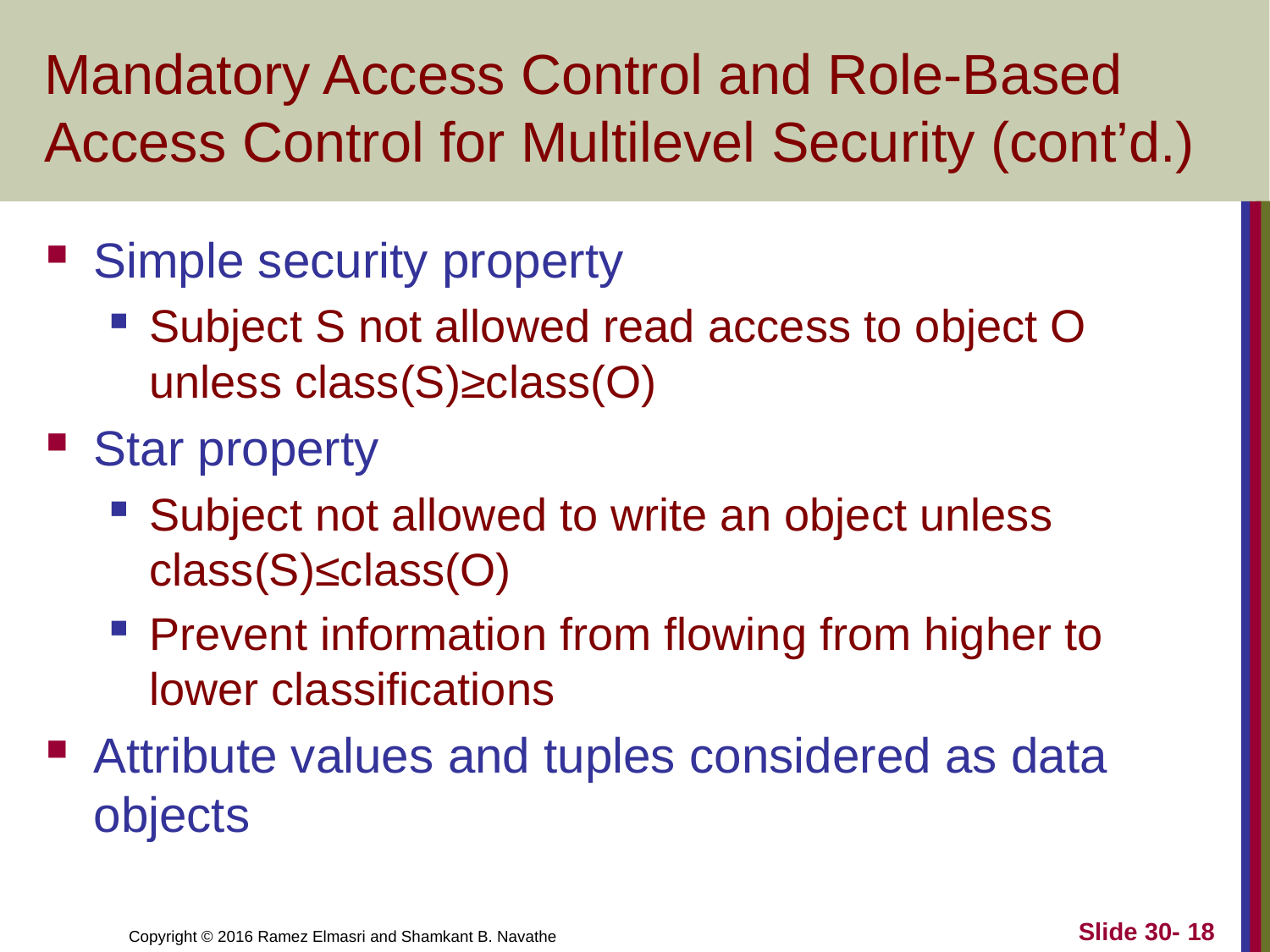

# Mandatory Access Control and Role-Based Access Control for Multilevel Security (cont’d.)
Simple security property
Subject S not allowed read access to object O unless class(S)≥class(O)
Star property
Subject not allowed to write an object unless class(S)≤class(O)
Prevent information from flowing from higher to lower classifications
Attribute values and tuples considered as data objects

Slide 30- 18